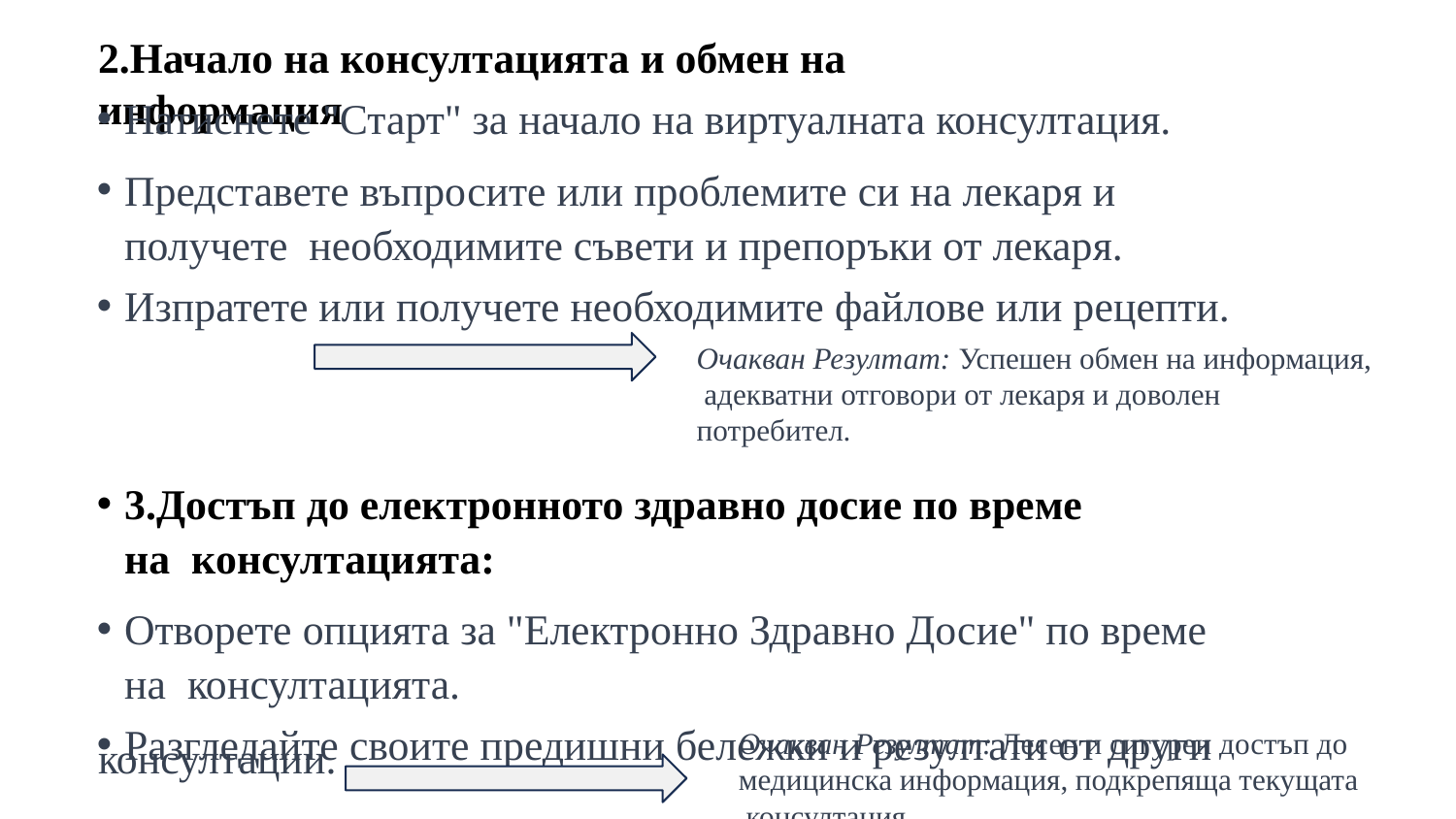

# 2.Начало на консултацията и обмен на информация
Натиснете "Старт" за начало на виртуалната консултация.
Представете въпросите или проблемите си на лекаря и получете  необходимите съвети и препоръки от лекаря.
Изпратете или получете необходимите файлове или рецепти.
Очакван Резултат: Успешен обмен на информация,  адекватни отговори от лекаря и доволен потребител.
3.Достъп до eлектронното здравно досие по време на  консултацията:
Отворете опцията за "Електронно Здравно Досие" по време на  консултацията.
Разгледайте своите предишни бележки и резултати от други

Очакван Резултат: Лесен и сигурен достъп до  медицинска информация, подкрепяща текущата  консултация.
консултации.